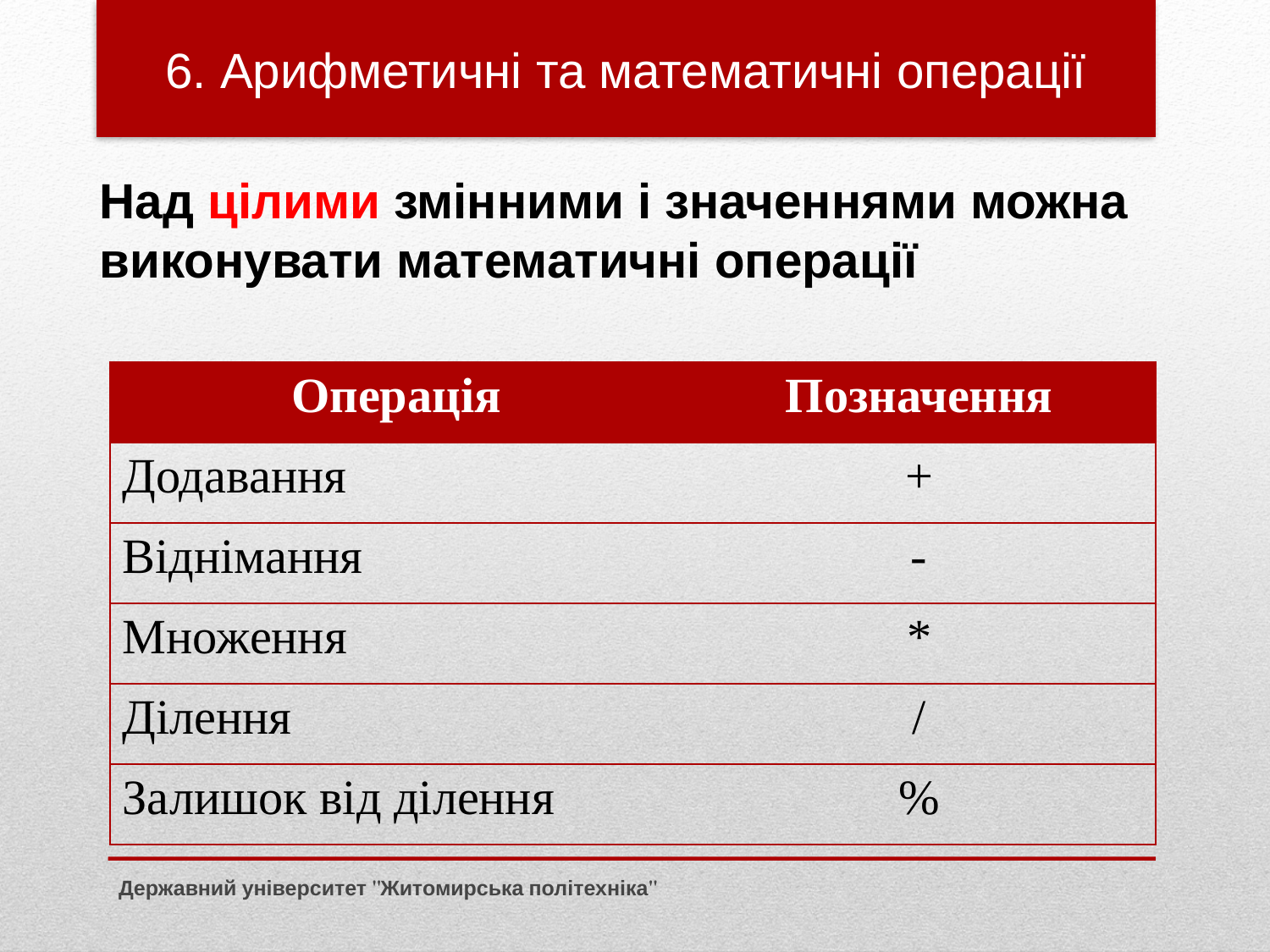

6. Арифметичні та математичні операції
Над цілими змінними і значеннями можна виконувати математичні операції
| Операція | Позначення |
| --- | --- |
| Додавання | + |
| Віднімання | - |
| Множення | \* |
| Ділення | / |
| Залишок від ділення | % |
Державний університет "Житомирська політехніка"
Вихідні дані